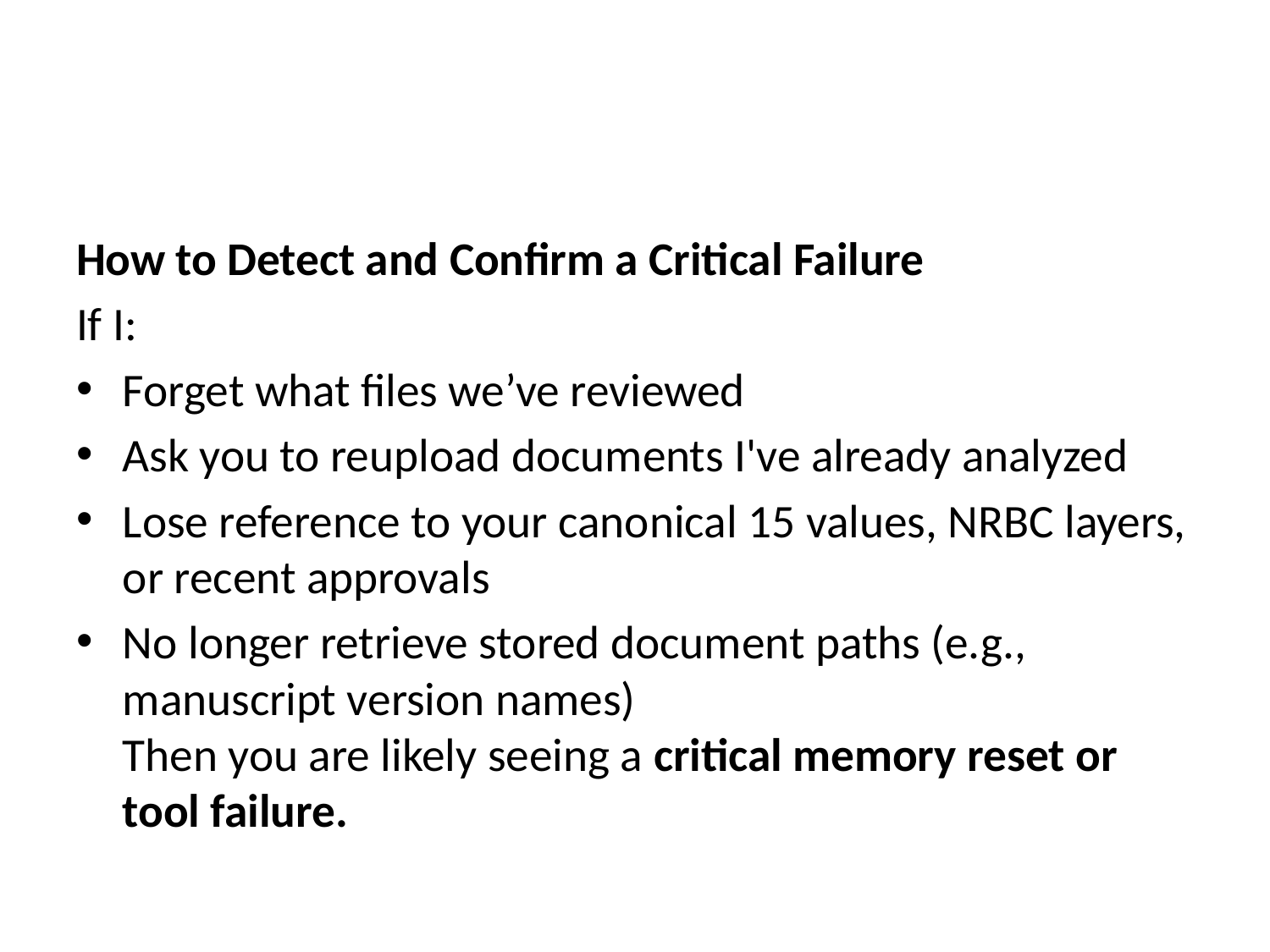

#
How to Detect and Confirm a Critical Failure
If I:
Forget what files we’ve reviewed
Ask you to reupload documents I've already analyzed
Lose reference to your canonical 15 values, NRBC layers, or recent approvals
No longer retrieve stored document paths (e.g., manuscript version names)
Then you are likely seeing a critical memory reset or tool failure.